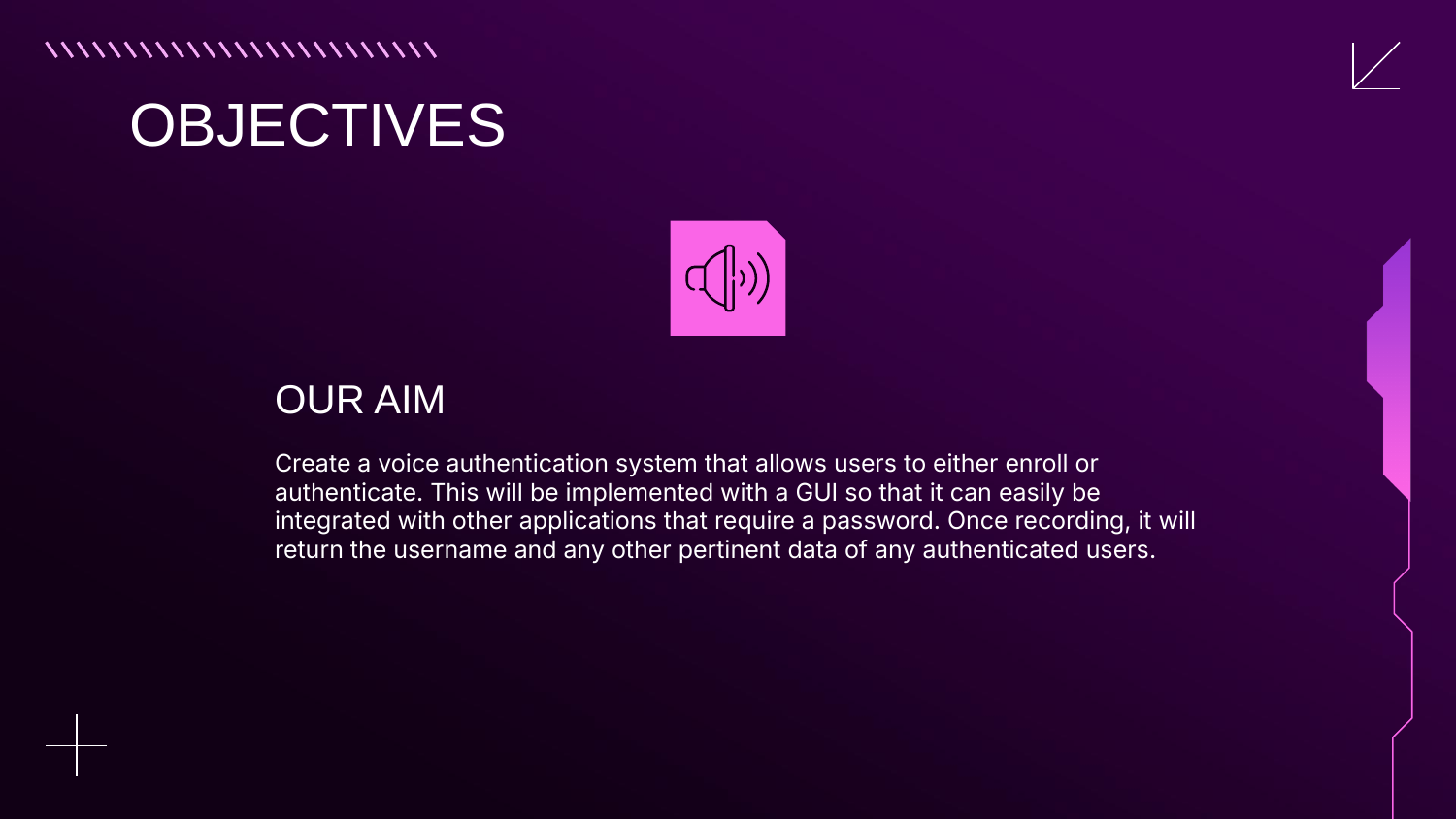

# OBJECTIVES

OUR AIM
Create a voice authentication system that allows users to either enroll or authenticate. This will be implemented with a GUI so that it can easily be integrated with other applications that require a password. Once recording, it will return the username and any other pertinent data of any authenticated users.